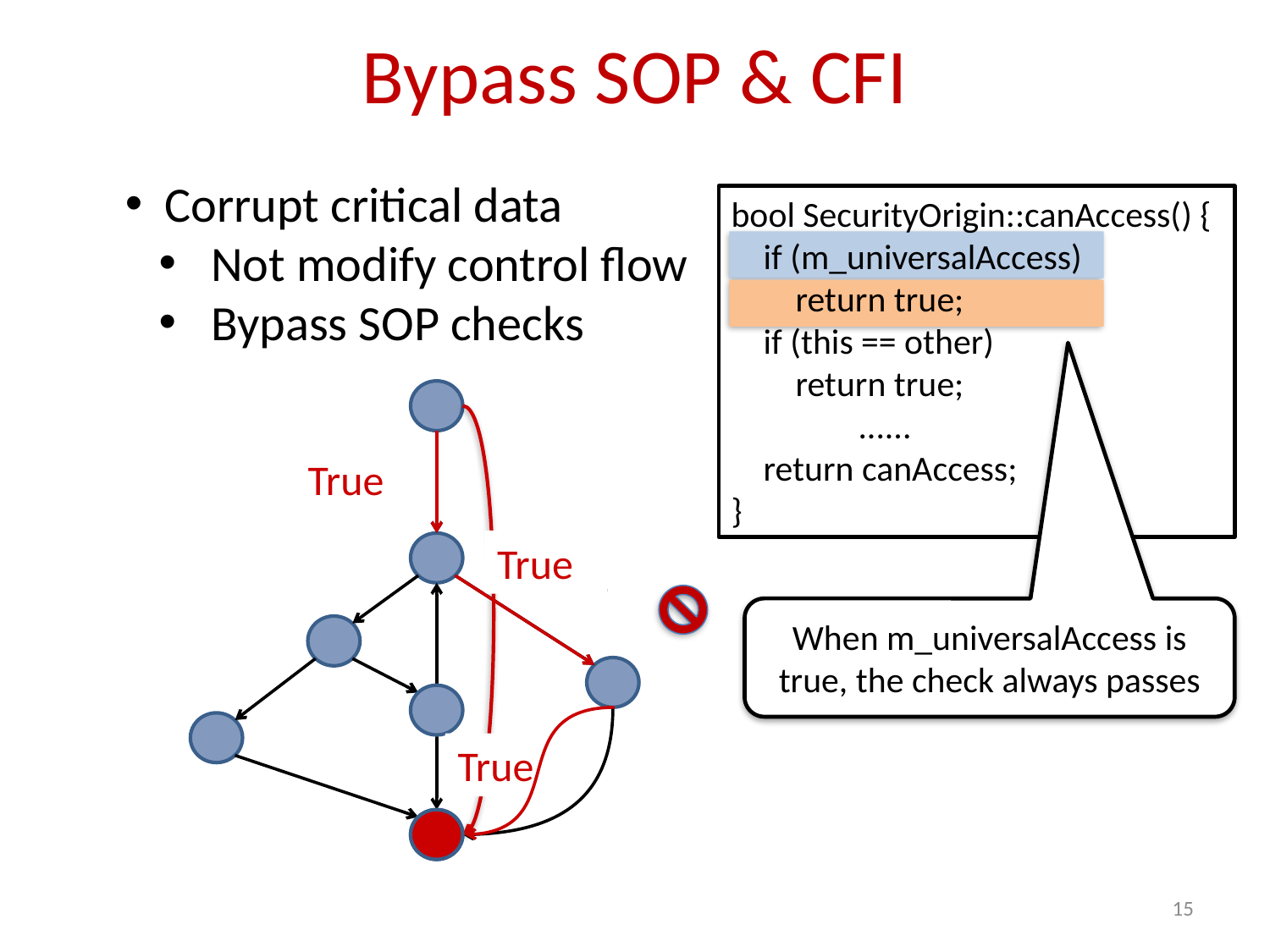

# Bypass SOP & CFI
  Corrupt critical data
  Not modify control flow
  Bypass SOP checks
bool SecurityOrigin::canAccess() {
    if (m_universalAccess)
        return true;
    if (this == other)
        return true;
	......
    return canAccess;
}

Check1
True
True
Check2

When m_universalAccess is true, the check always passes
Check3
True

15